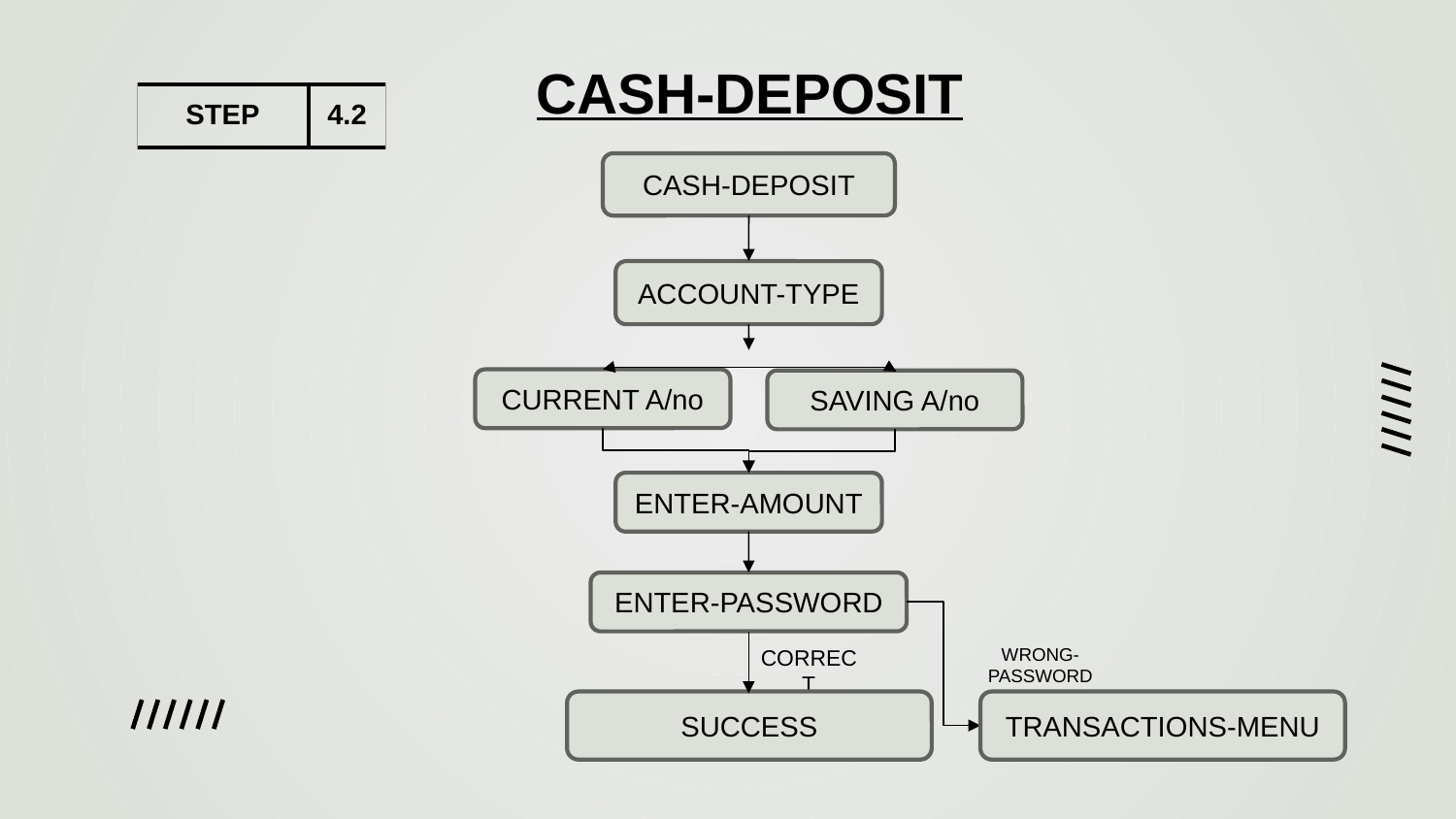

CASH-DEPOSIT
| STEP | 4.2 |
| --- | --- |
CASH-DEPOSIT
ACCOUNT-TYPE
CURRENT A/no
SAVING A/no
ENTER-AMOUNT
ENTER-PASSWORD
WRONG-PASSWORD
CORRECT
SUCCESS
TRANSACTIONS-MENU